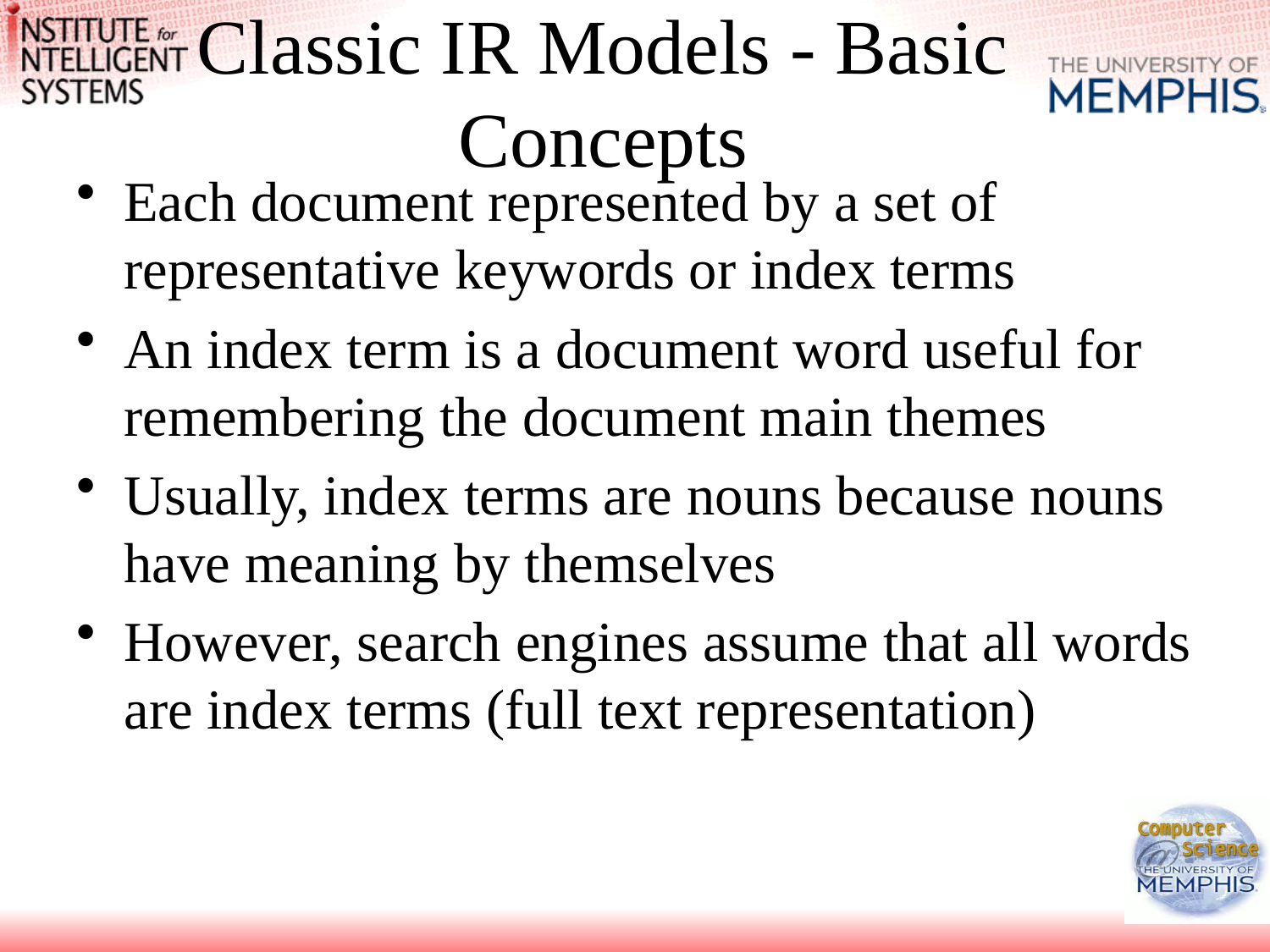

Classic IR Models - Basic Concepts
Each document represented by a set of representative keywords or index terms
An index term is a document word useful for remembering the document main themes
Usually, index terms are nouns because nouns have meaning by themselves
However, search engines assume that all words are index terms (full text representation)